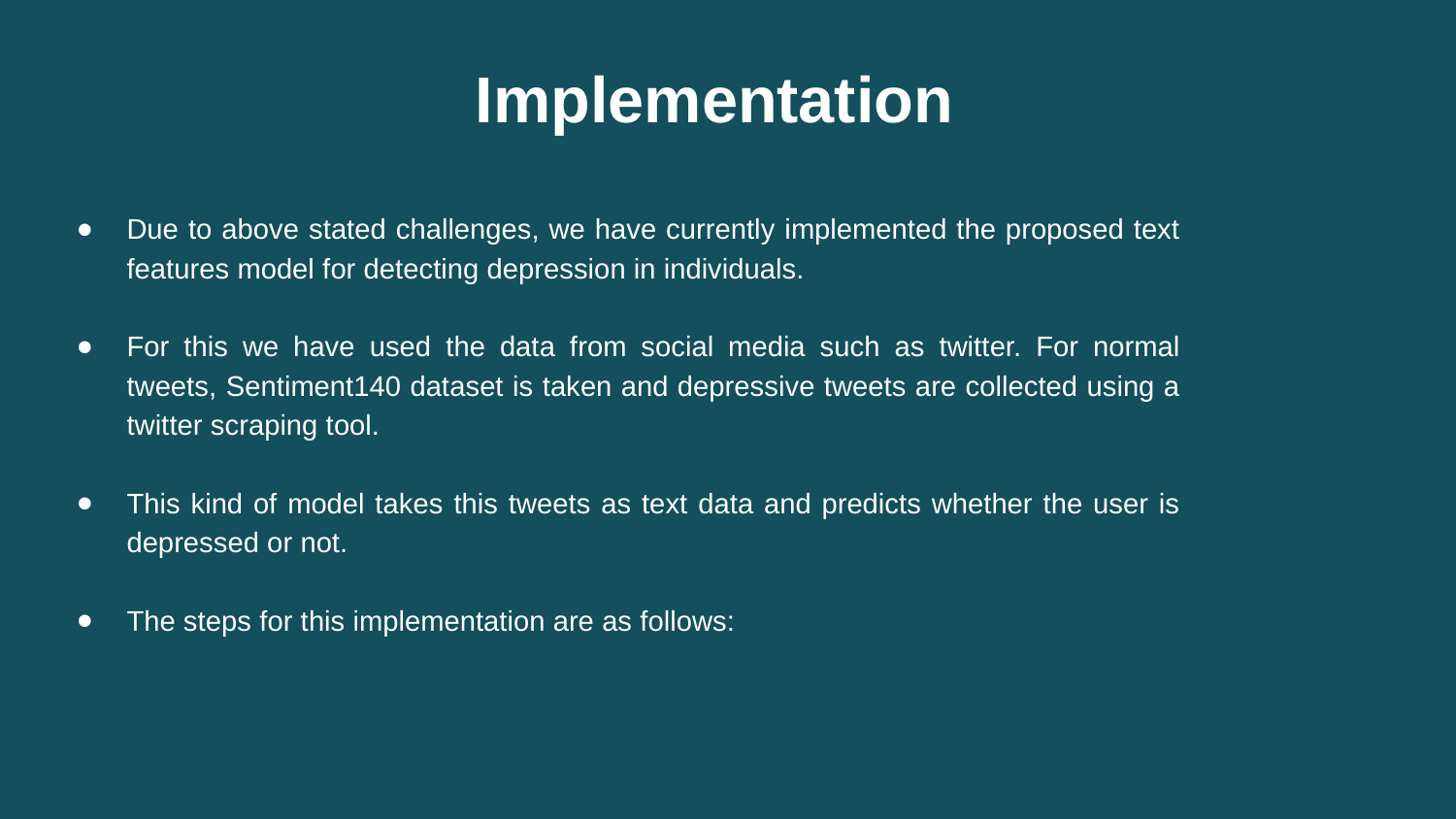

Implementation

Due to above stated challenges, we have currently implemented the proposed text features model for detecting depression in individuals.

For this we have used the data from social media such as twitter. For normal tweets, Sentiment140 dataset is taken and depressive tweets are collected using a twitter scraping tool.

This kind of model takes this tweets as text data and predicts whether the user is depressed or not.

The steps for this implementation are as follows: